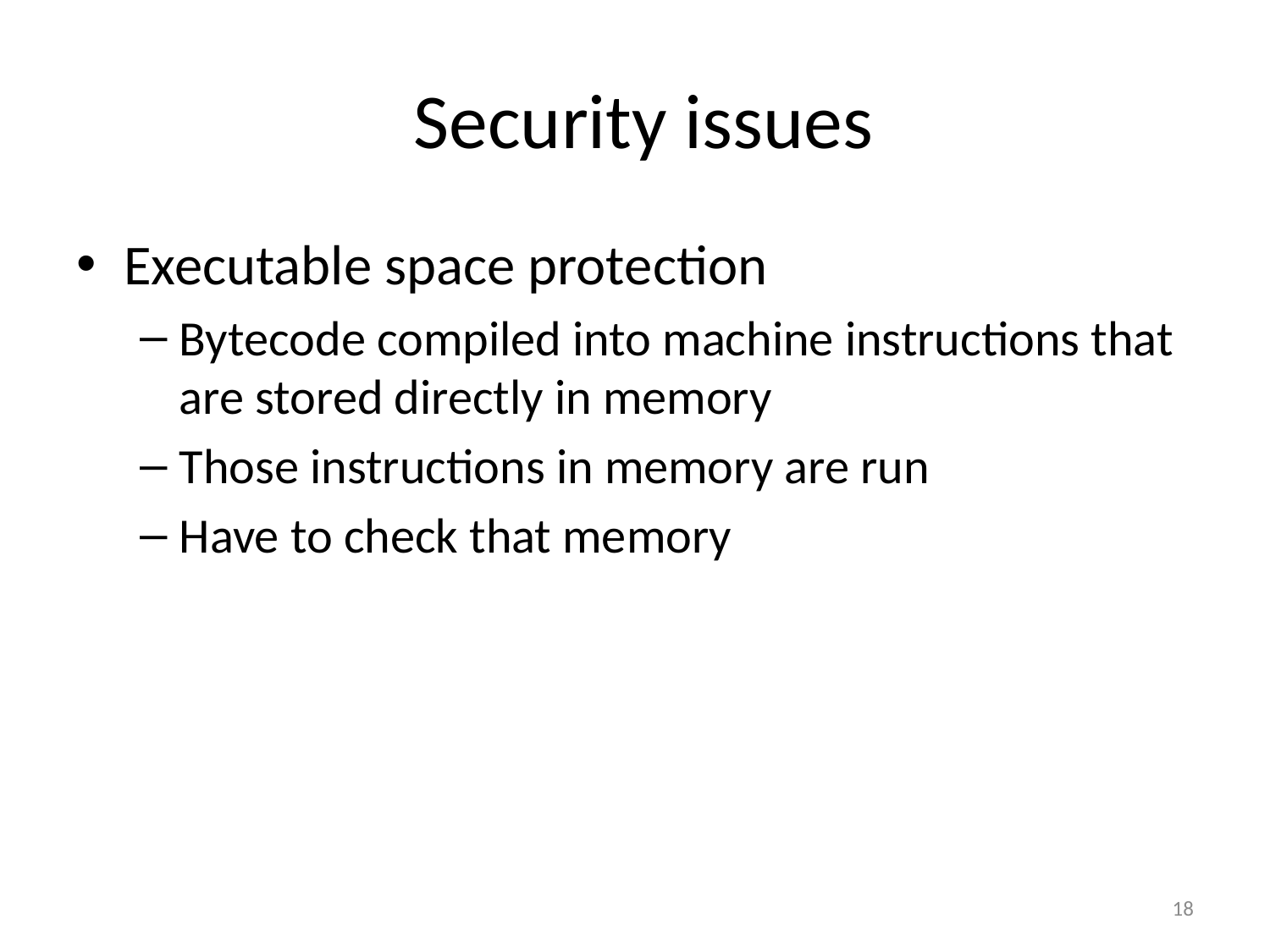

# Security issues
Executable space protection
Bytecode compiled into machine instructions that are stored directly in memory
Those instructions in memory are run
Have to check that memory

18